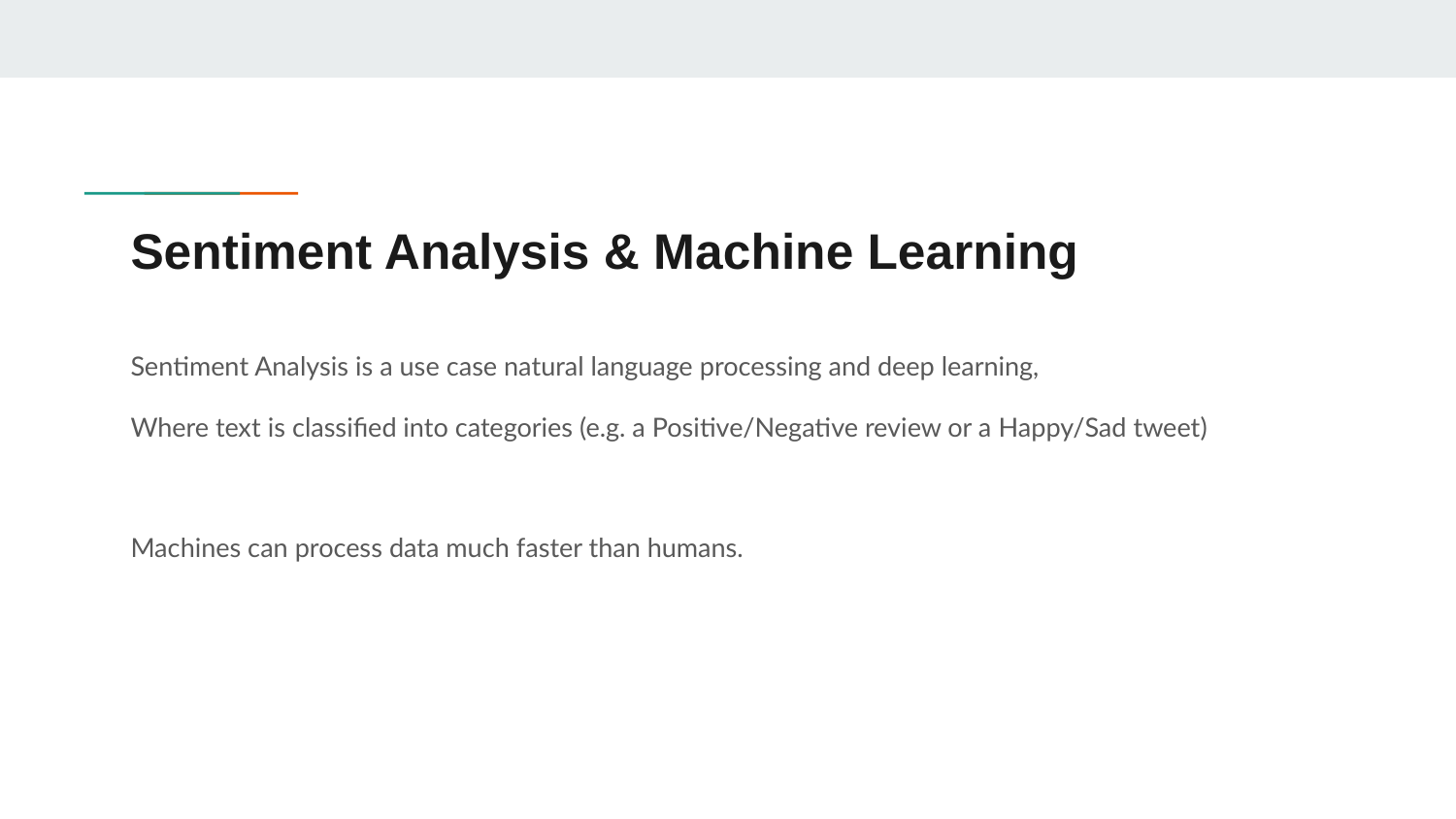

# Sentiment Analysis & Machine Learning
Sentiment Analysis is a use case natural language processing and deep learning,
Where text is classified into categories (e.g. a Positive/Negative review or a Happy/Sad tweet)

Machines can process data much faster than humans.